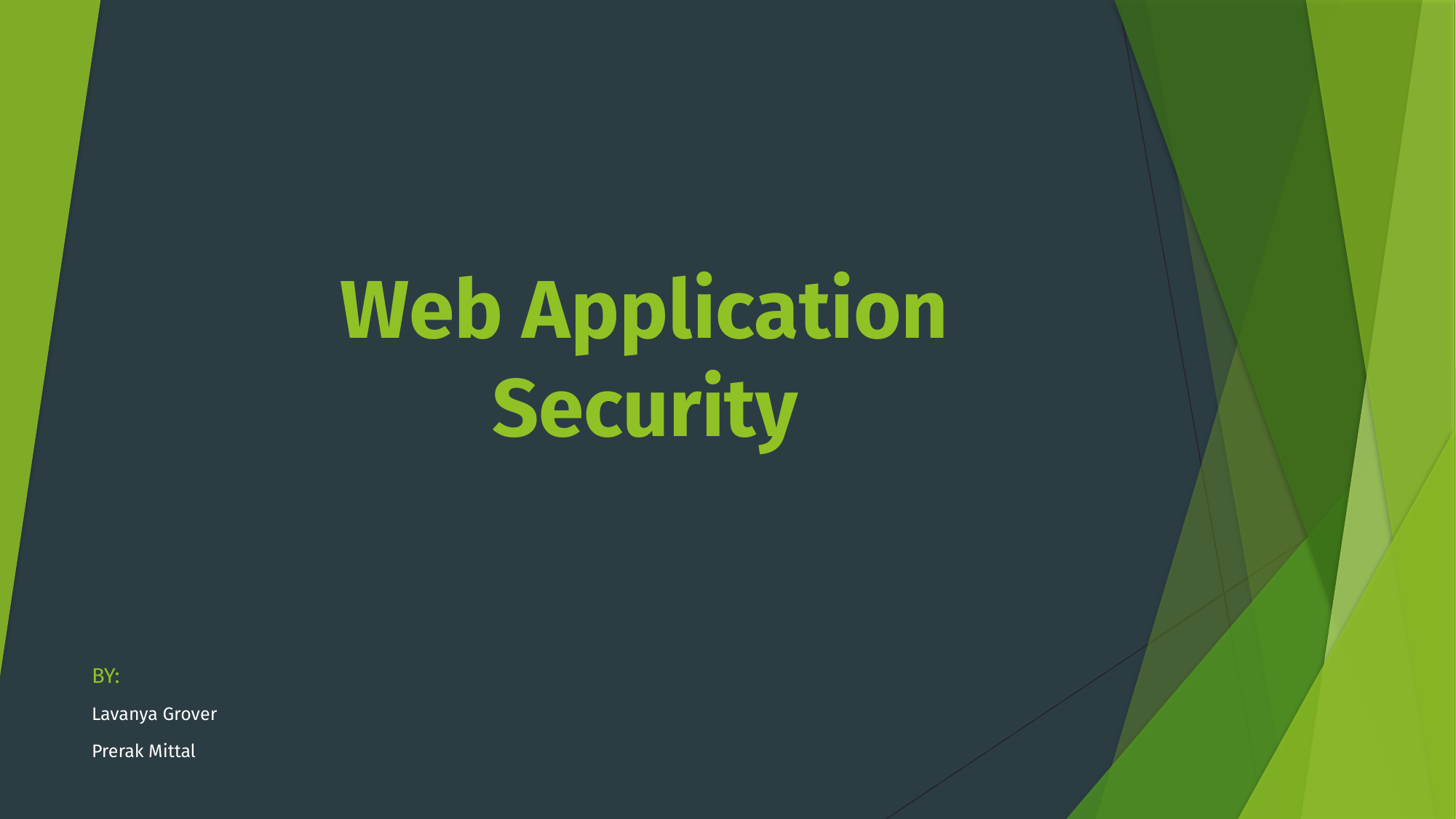

# Web Application Security
BY:
Lavanya Grover
Prerak Mittal